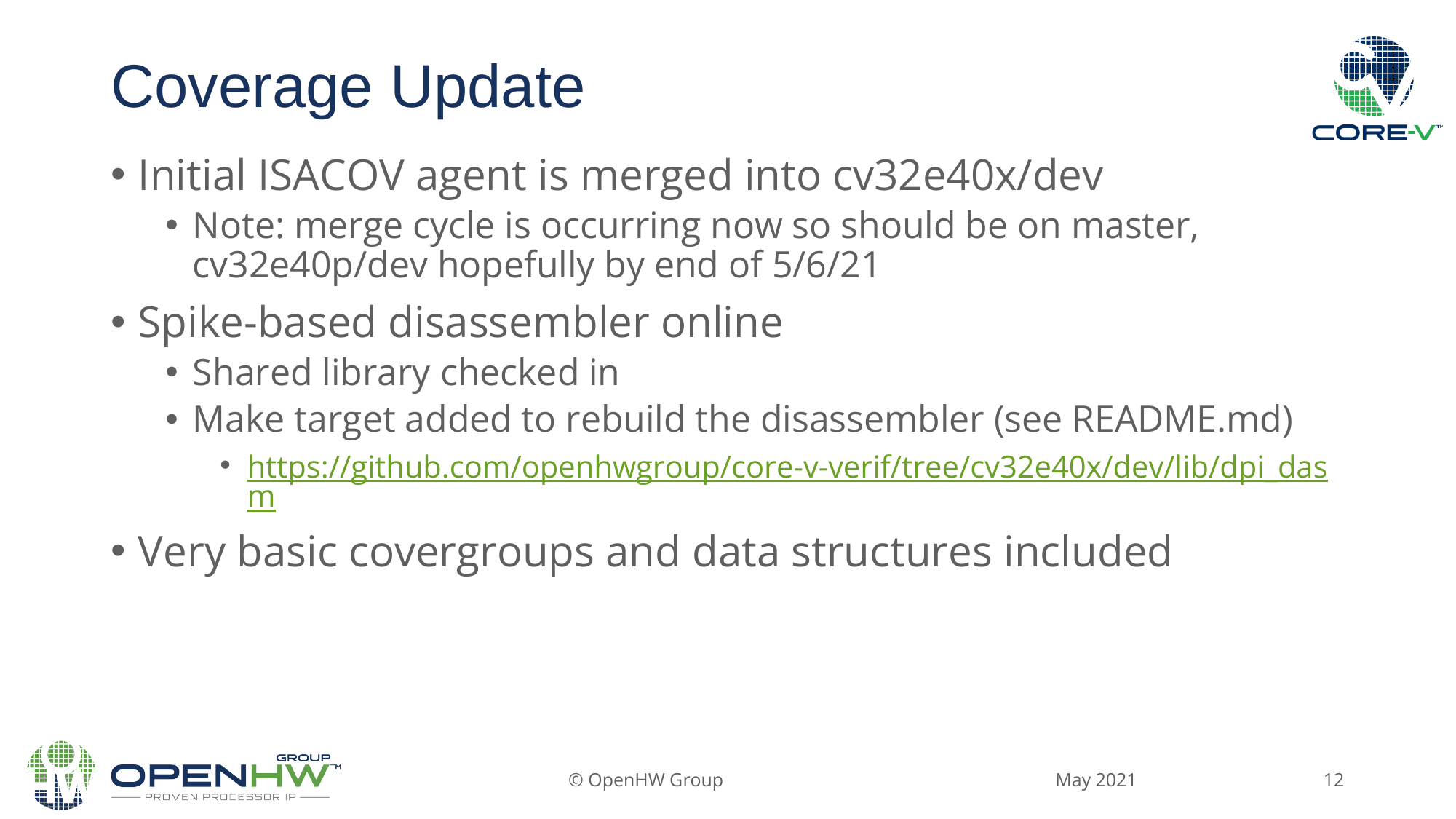

# Coverage Update
Initial ISACOV agent is merged into cv32e40x/dev
Note: merge cycle is occurring now so should be on master, cv32e40p/dev hopefully by end of 5/6/21
Spike-based disassembler online
Shared library checked in
Make target added to rebuild the disassembler (see README.md)
https://github.com/openhwgroup/core-v-verif/tree/cv32e40x/dev/lib/dpi_dasm
Very basic covergroups and data structures included

May 2021
© OpenHW Group
12